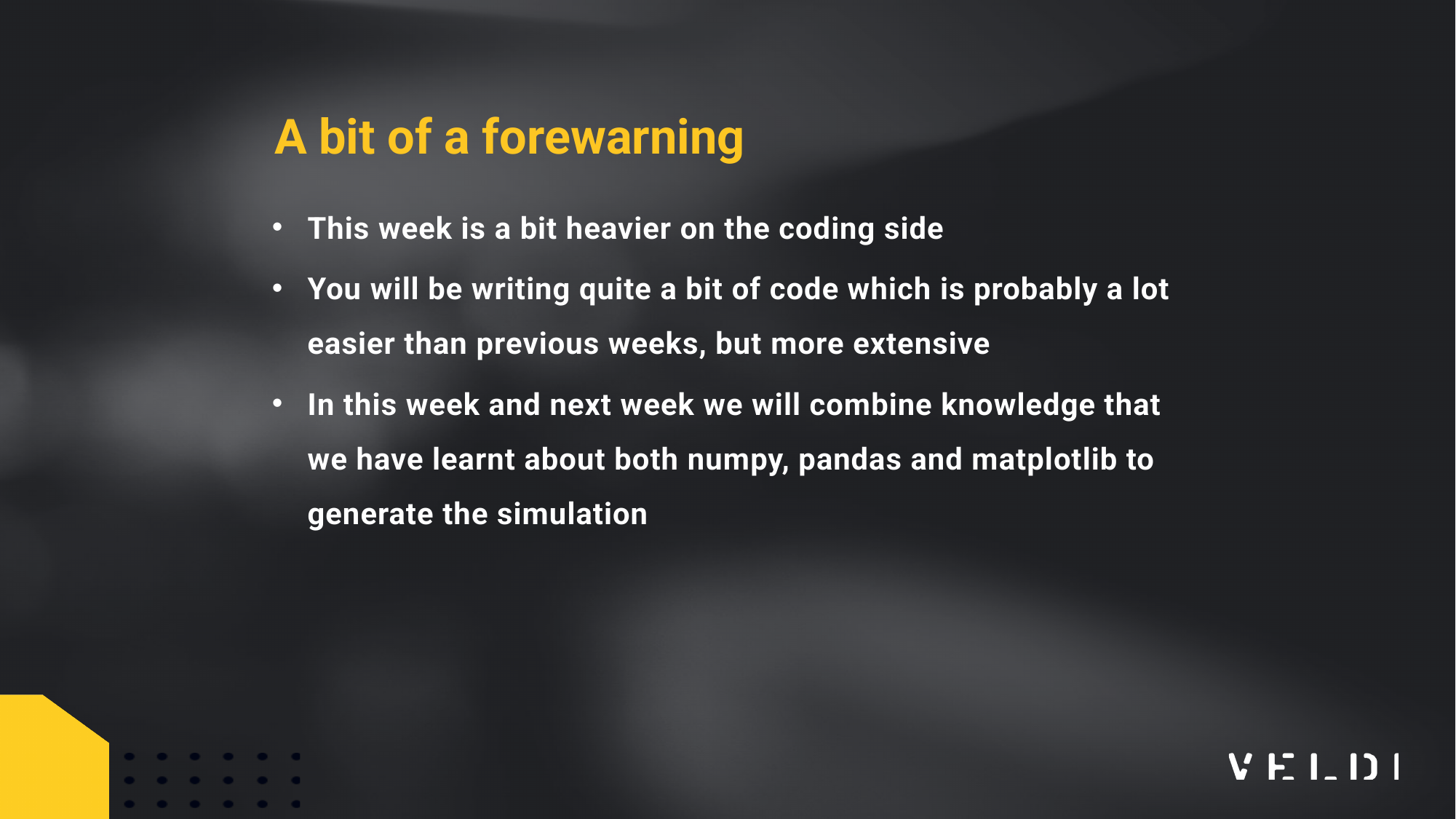

A bit of a forewarning
This week is a bit heavier on the coding side
You will be writing quite a bit of code which is probably a lot easier than previous weeks, but more extensive
In this week and next week we will combine knowledge that we have learnt about both numpy, pandas and matplotlib to generate the simulation